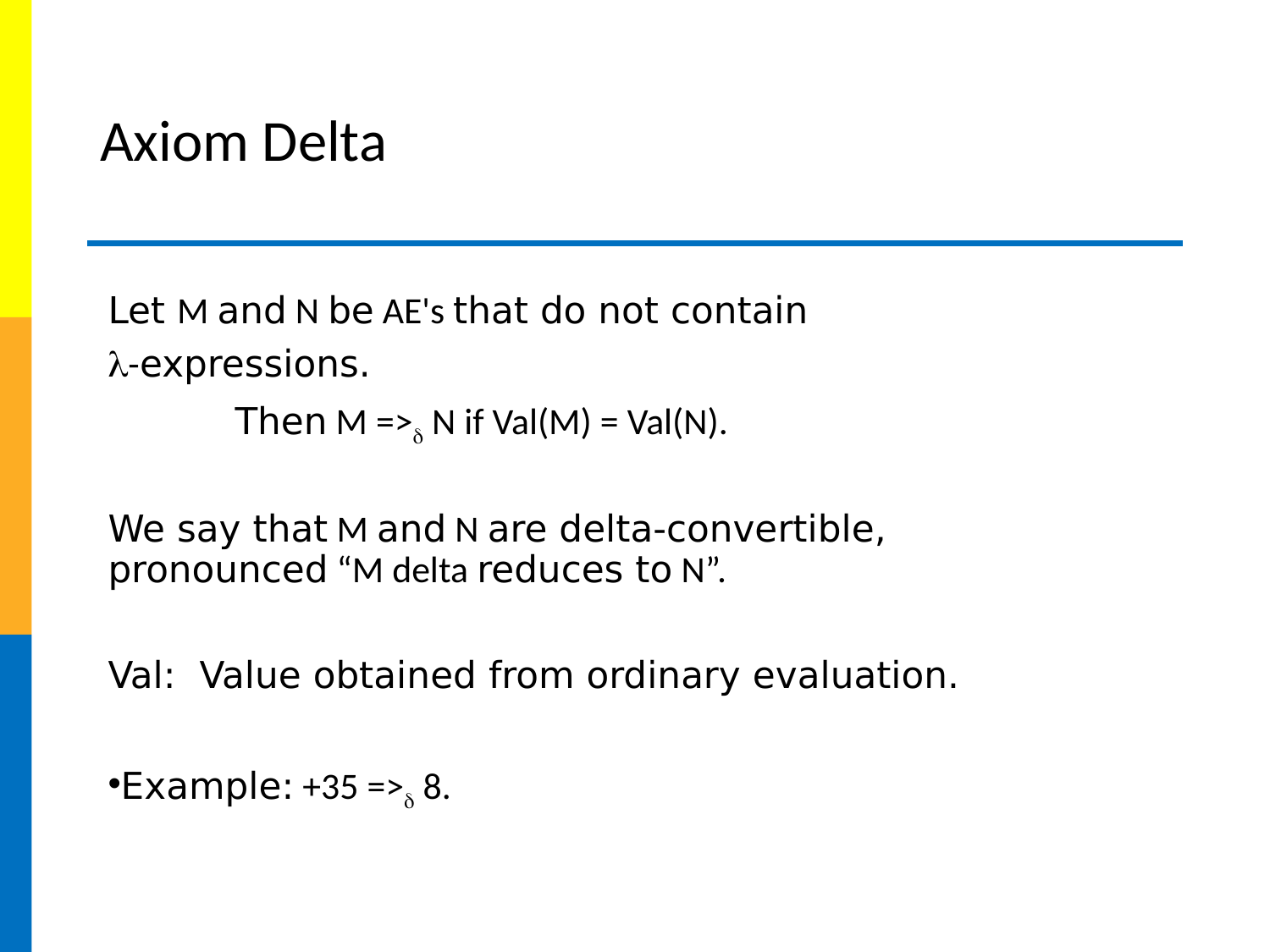

# Axiom Delta
Let M and N be AE's that do not contain
λ-expressions.
	Then M =>δ N if Val(M) = Val(N).

We say that M and N are delta-convertible, pronounced “M delta reduces to N”.

Val:  Value obtained from ordinary evaluation.

Example: +35 =>δ 8.